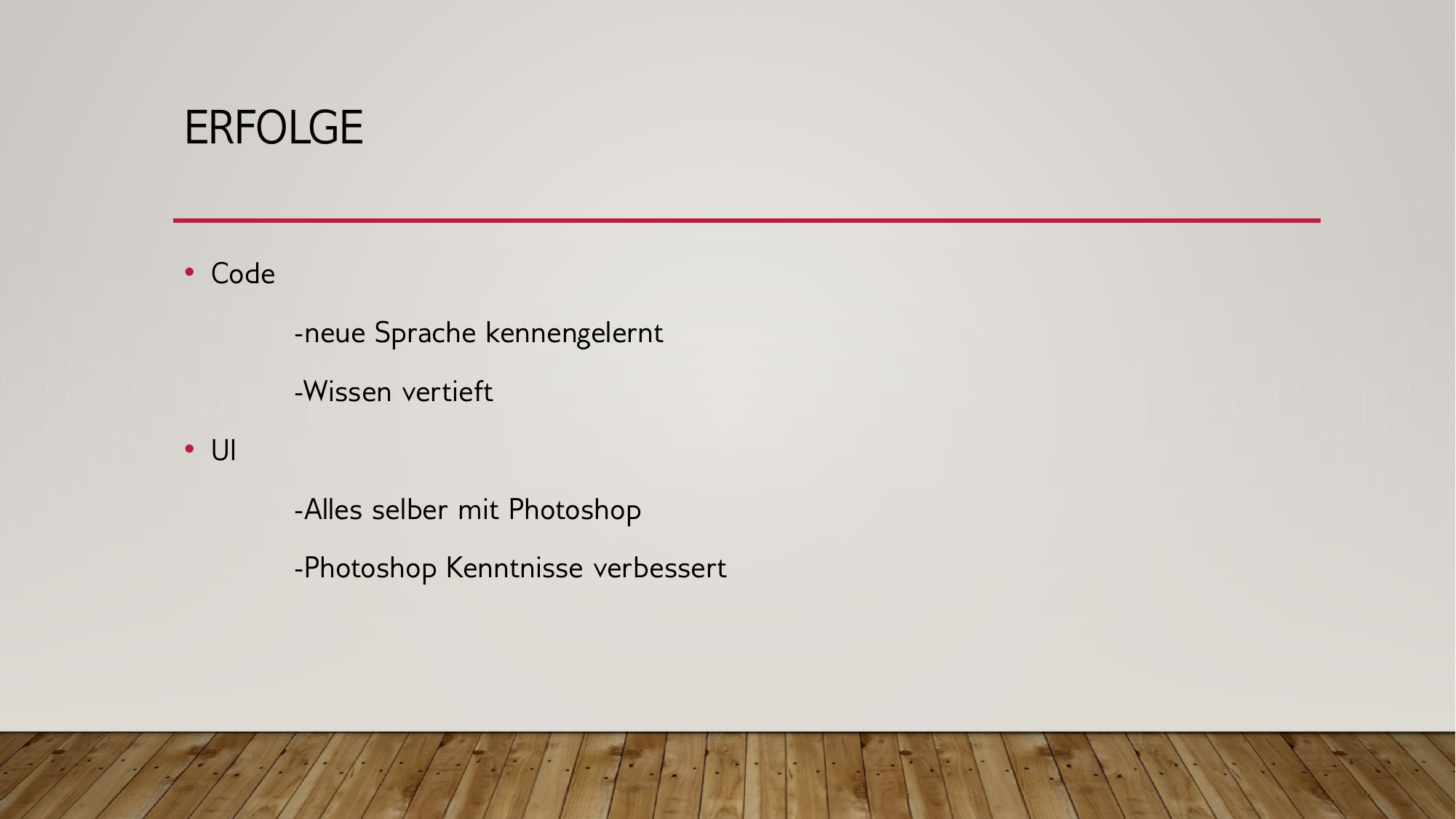

# Erfolge
Code
	-neue Sprache kennengelernt
	-Wissen vertieft
UI
	-Alles selber mit Photoshop
	-Photoshop Kenntnisse verbessert